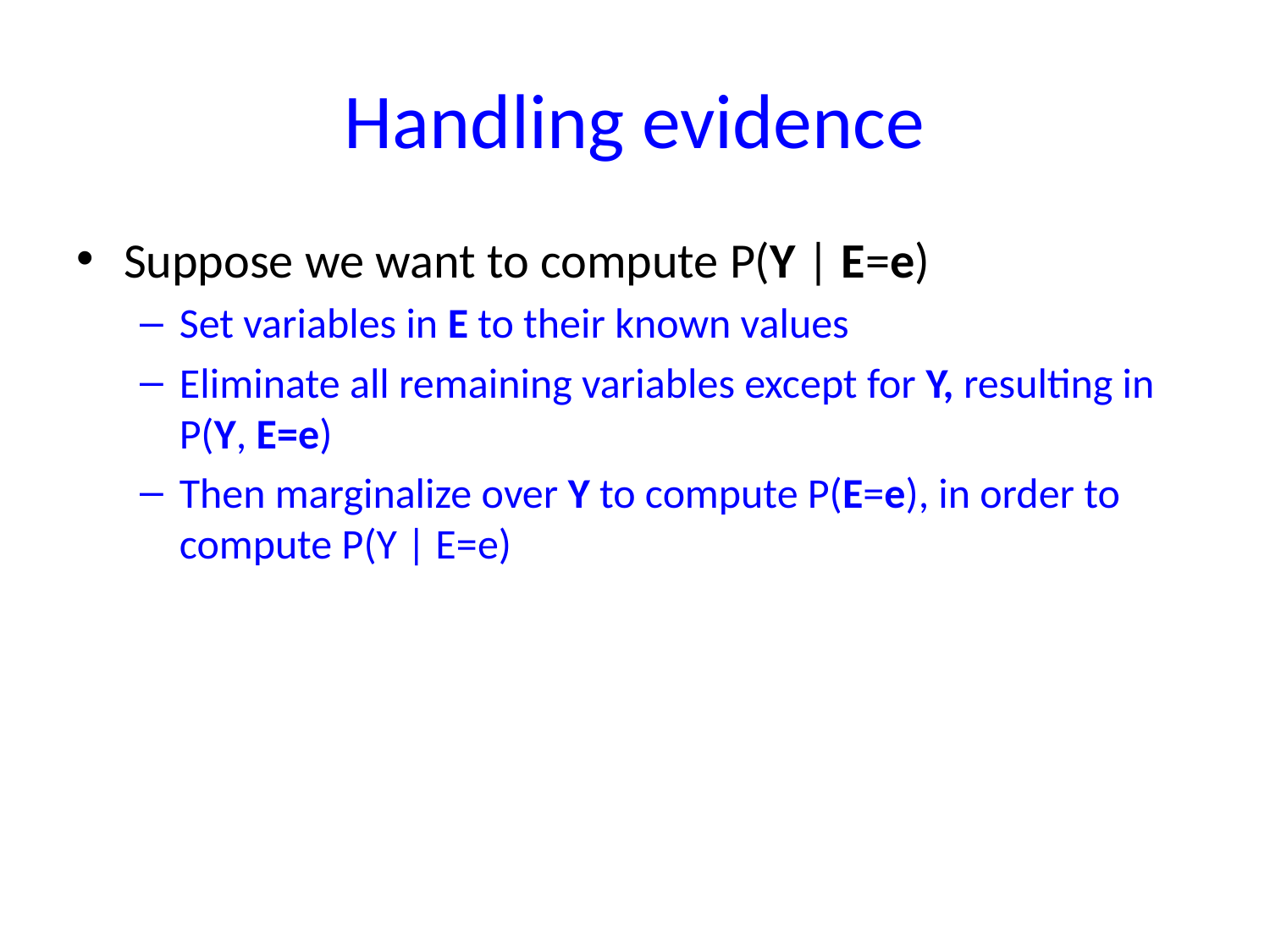

# Handling evidence
Suppose we want to compute P(Y | E=e)
Set variables in E to their known values
Eliminate all remaining variables except for Y, resulting in P(Y, E=e)
Then marginalize over Y to compute P(E=e), in order to compute P(Y | E=e)